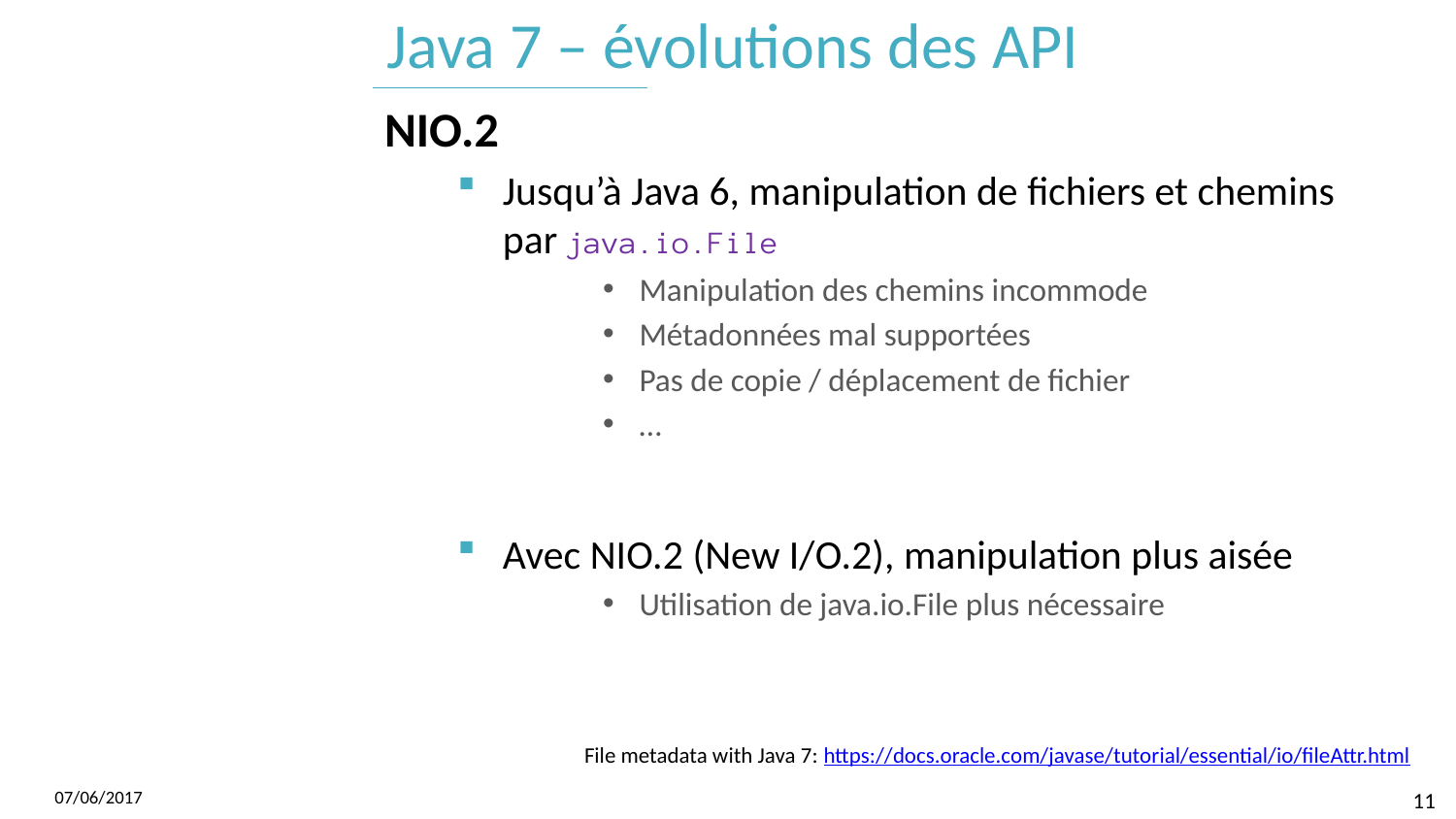

# Java 7 – évolutions des API
NIO.2
Jusqu’à Java 6, manipulation de fichiers et chemins par java.io.File
Manipulation des chemins incommode
Métadonnées mal supportées
Pas de copie / déplacement de fichier
…

Avec NIO.2 (New I/O.2), manipulation plus aisée
Utilisation de java.io.File plus nécessaire

'NIO' pour
New Input/Output

NIO: Java 1.4
NIO.2: Java 7
File metadata with Java 7: https://docs.oracle.com/javase/tutorial/essential/io/fileAttr.html

07/06/2017
11